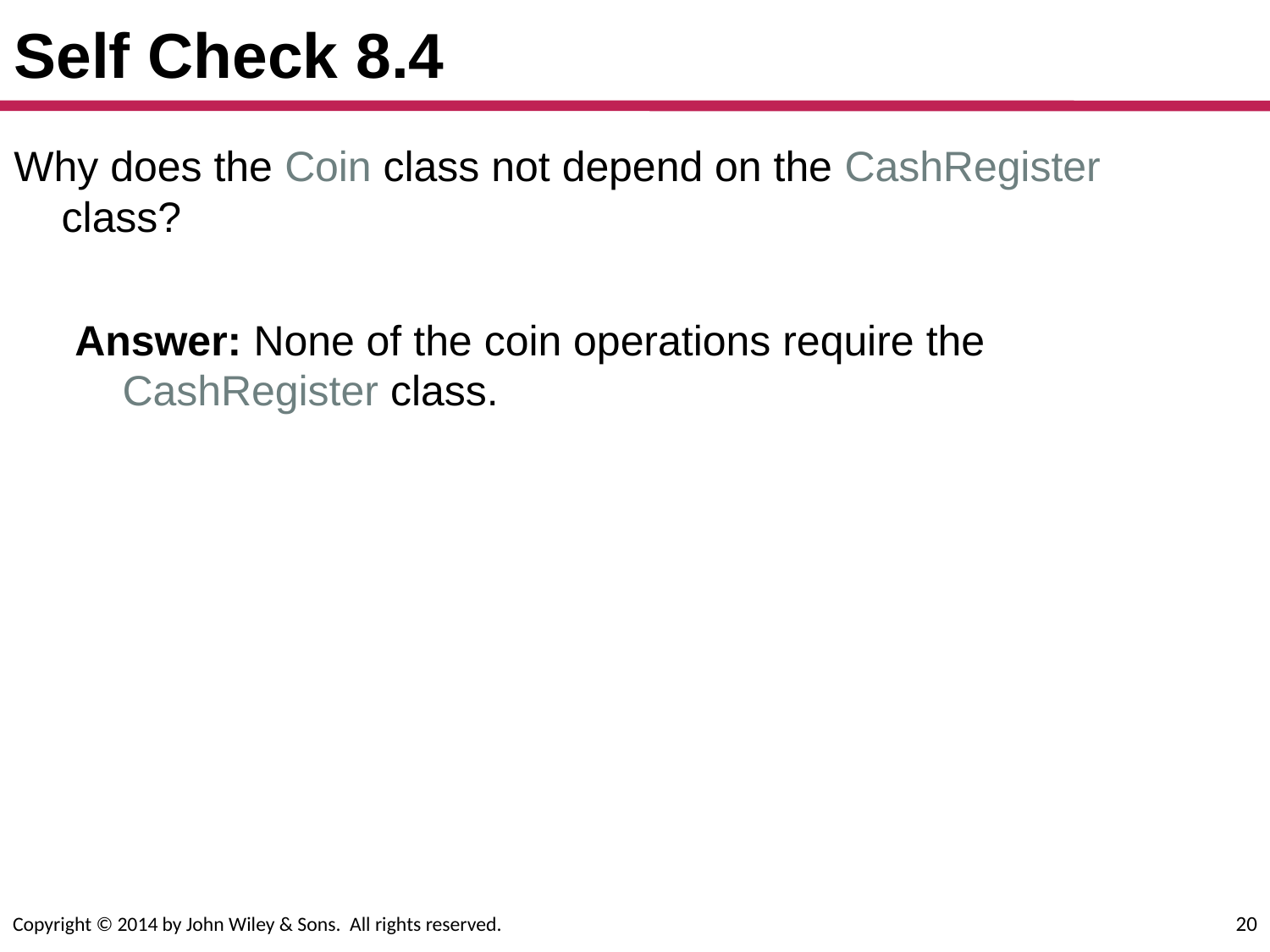

# Self Check 8.4
Why does the Coin class not depend on the CashRegister class?
Answer: None of the coin operations require the CashRegister class.